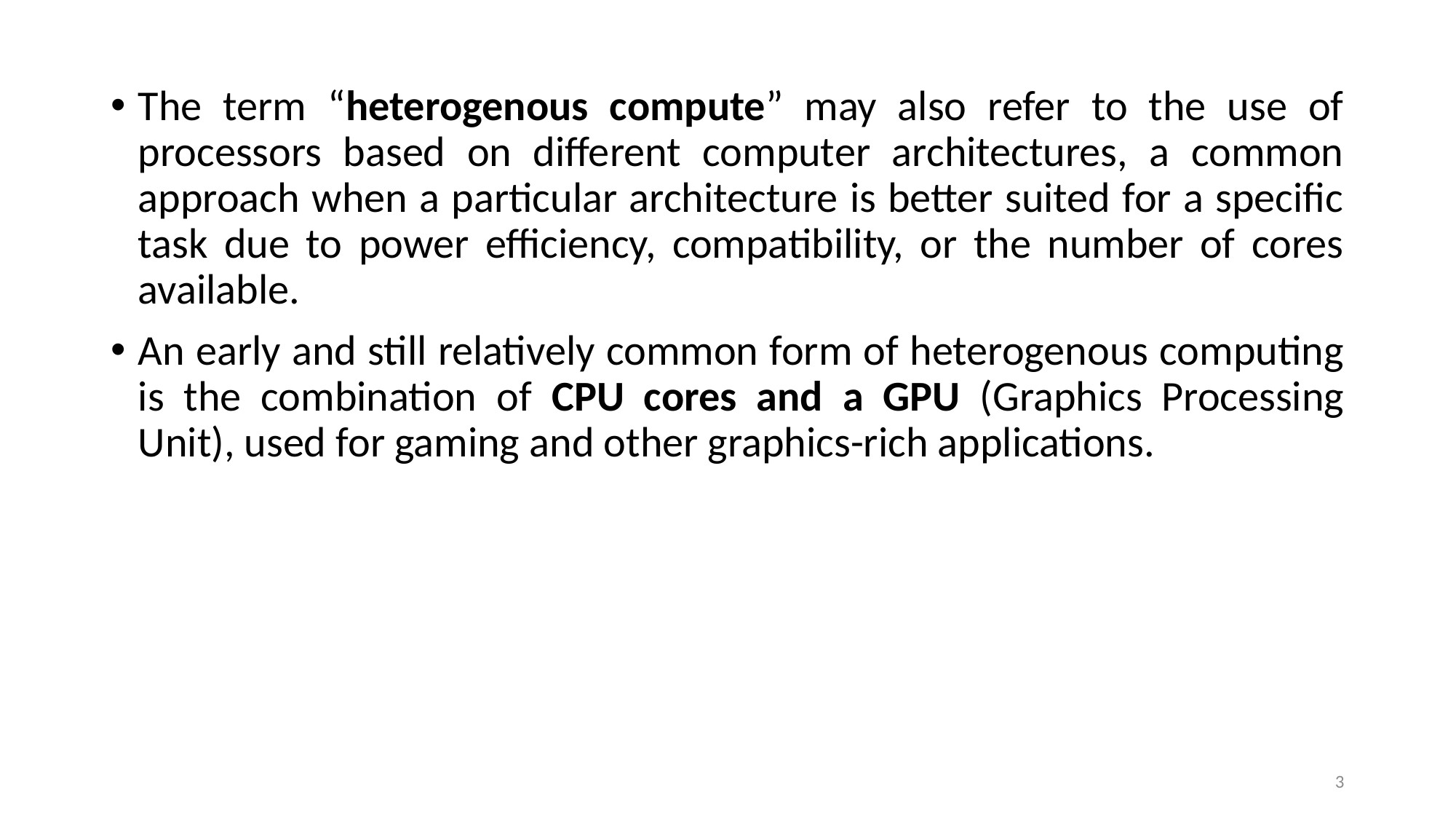

The term “heterogenous compute” may also refer to the use of processors based on different computer architectures, a common approach when a particular architecture is better suited for a specific task due to power efficiency, compatibility, or the number of cores available.
An early and still relatively common form of heterogenous computing is the combination of CPU cores and a GPU (Graphics Processing Unit), used for gaming and other graphics-rich applications.

3